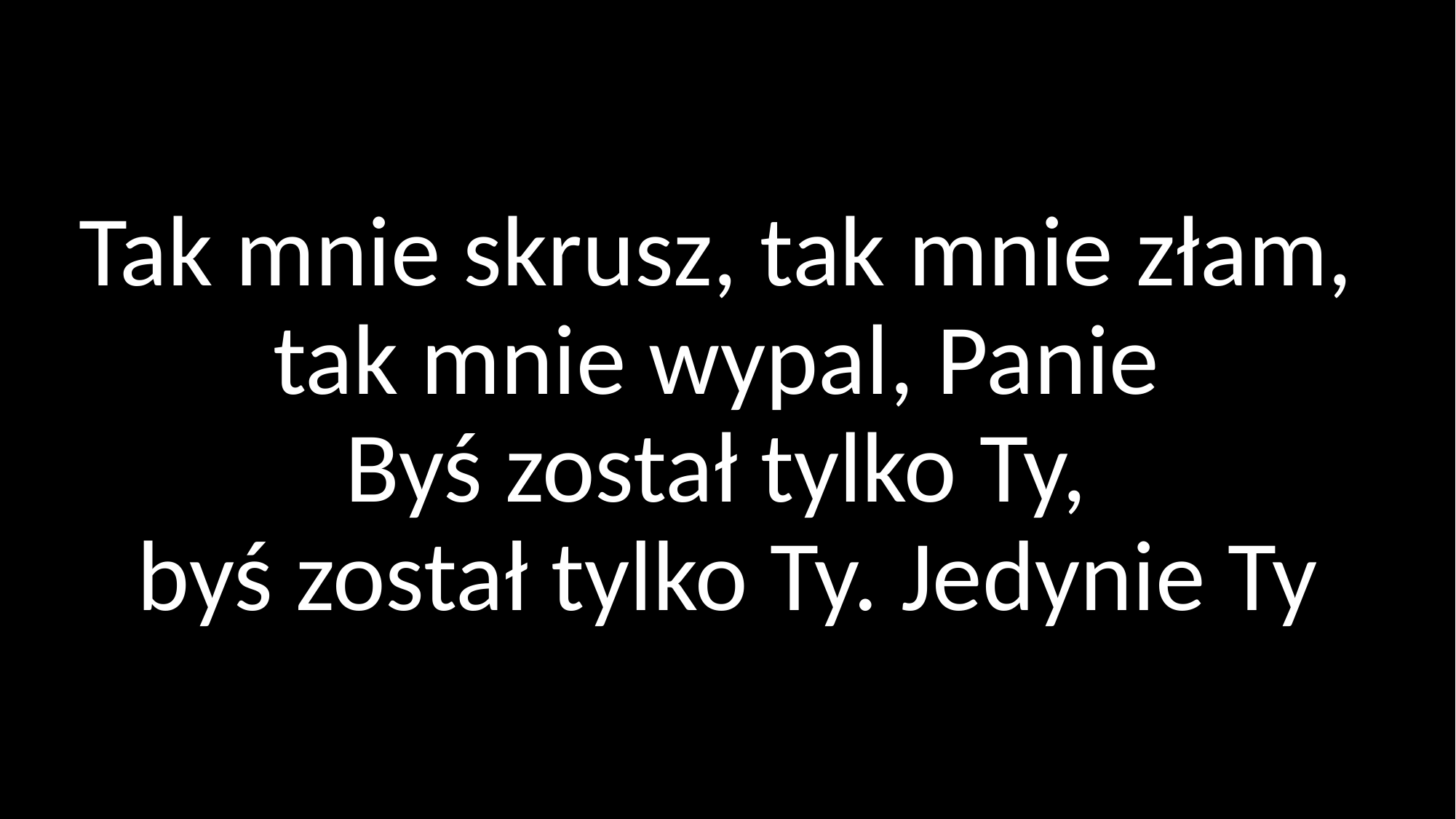

# Tak mnie skrusz, tak mnie złam, tak mnie wypal, Panie Byś został tylko Ty, byś został tylko Ty. Jedynie Ty